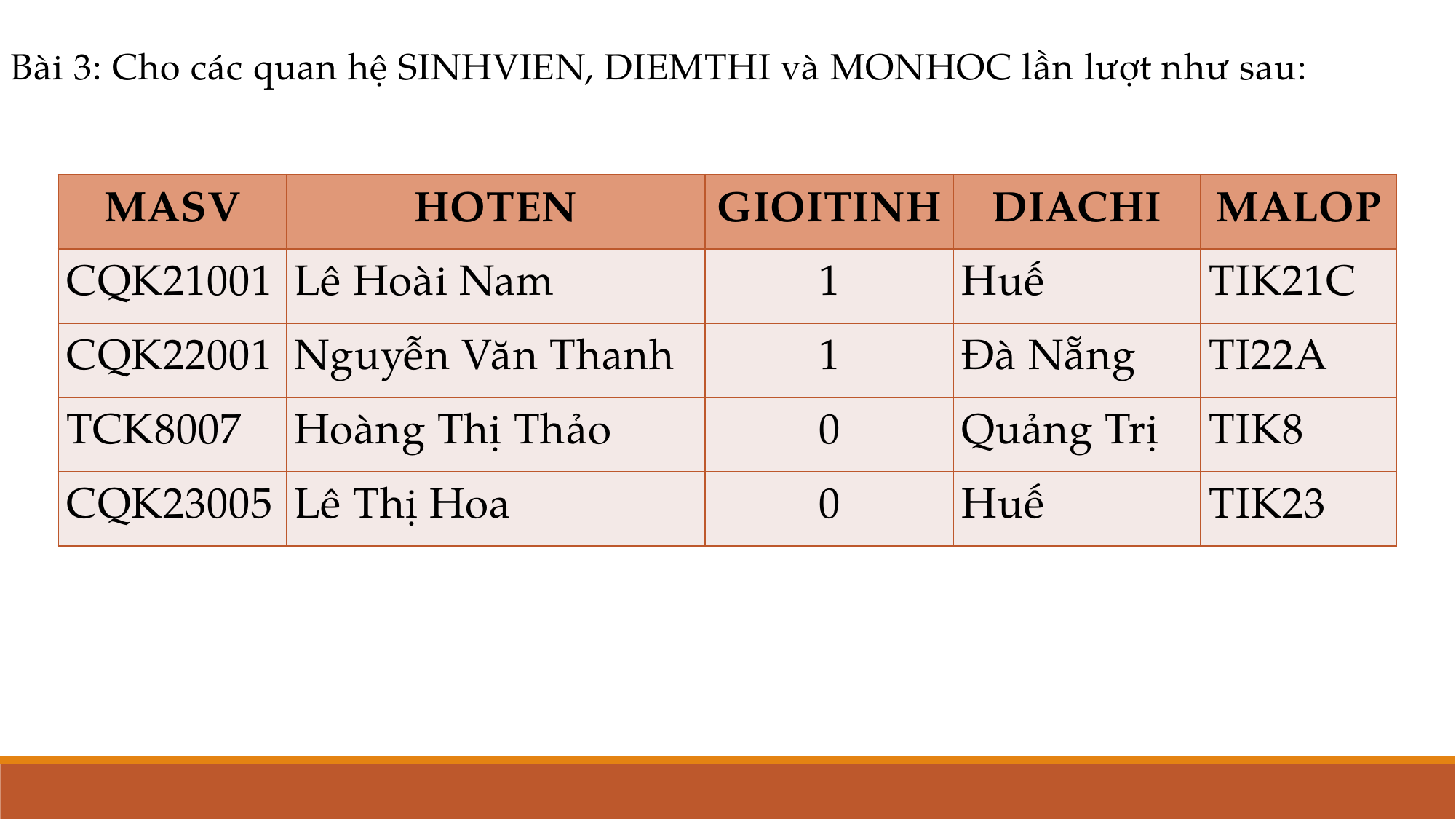

Bài 3: Cho các quan hệ SINHVIEN, DIEMTHI và MONHOC lần lượt như sau:
| MASV | HOTEN | GIOITINH | DIACHI | MALOP |
| --- | --- | --- | --- | --- |
| CQK21001 | Lê Hoài Nam | 1 | Huế | TIK21C |
| CQK22001 | Nguyễn Văn Thanh | 1 | Đà Nẵng | TI22A |
| TCK8007 | Hoàng Thị Thảo | 0 | Quảng Trị | TIK8 |
| CQK23005 | Lê Thị Hoa | 0 | Huế | TIK23 |